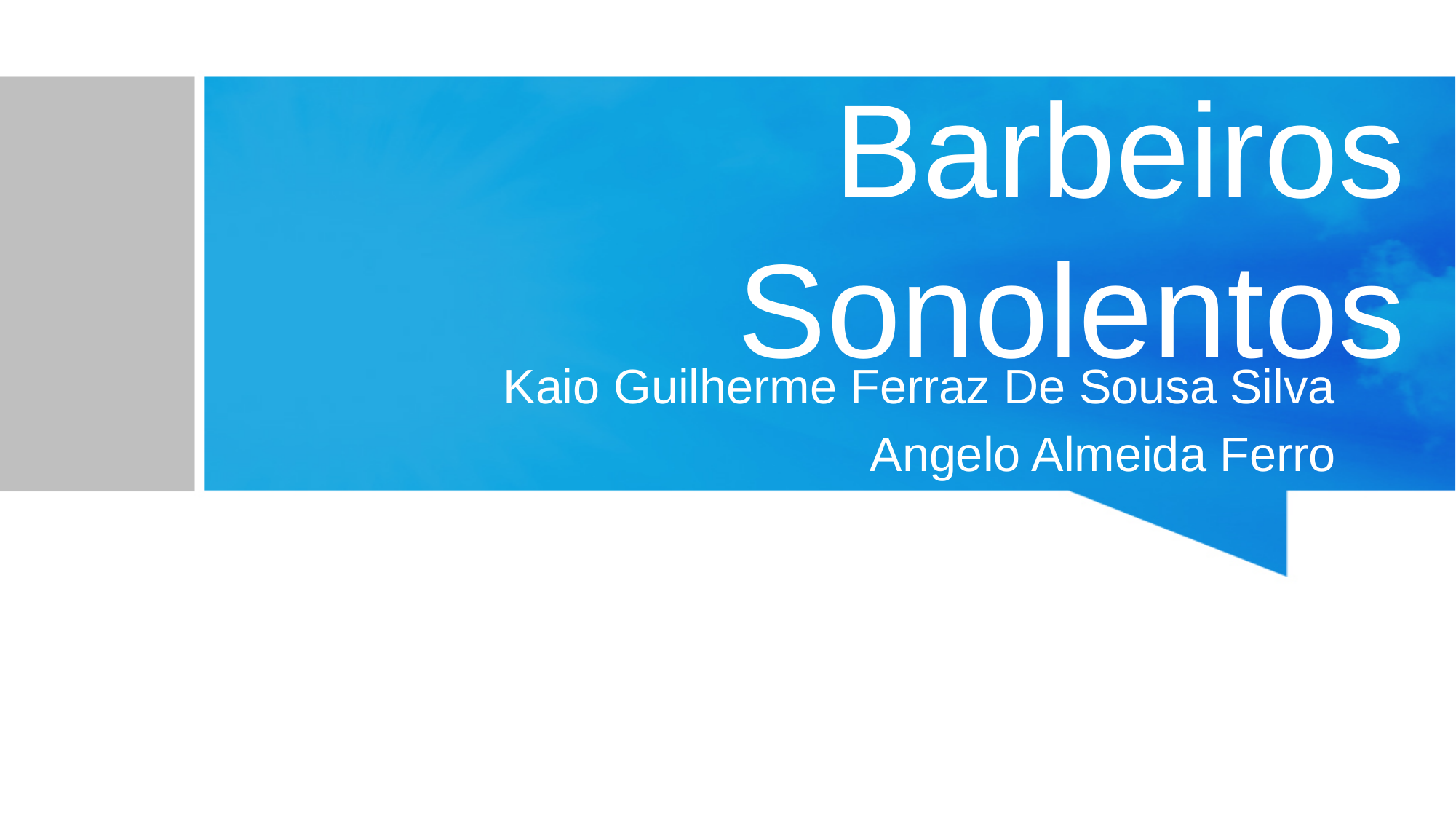

# Barbeiros Sonolentos
Kaio Guilherme Ferraz De Sousa Silva
Angelo Almeida Ferro